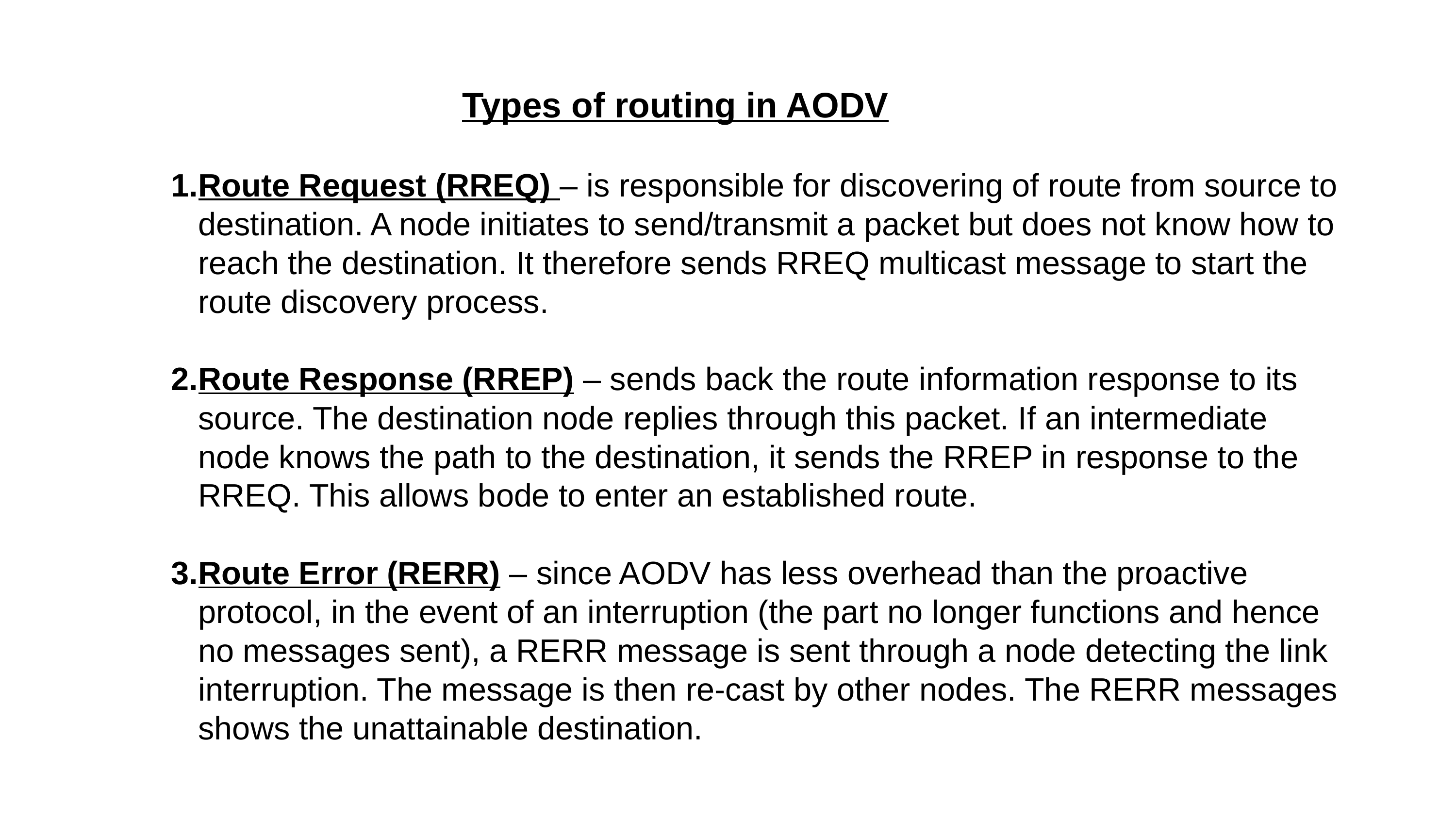

Types of routing in AODV
Route Request (RREQ) – is responsible for discovering of route from source to destination. A node initiates to send/transmit a packet but does not know how to reach the destination. It therefore sends RREQ multicast message to start the route discovery process.
Route Response (RREP) – sends back the route information response to its source. The destination node replies through this packet. If an intermediate node knows the path to the destination, it sends the RREP in response to the RREQ. This allows bode to enter an established route.
Route Error (RERR) – since AODV has less overhead than the proactive protocol, in the event of an interruption (the part no longer functions and hence no messages sent), a RERR message is sent through a node detecting the link interruption. The message is then re-cast by other nodes. The RERR messages shows the unattainable destination.